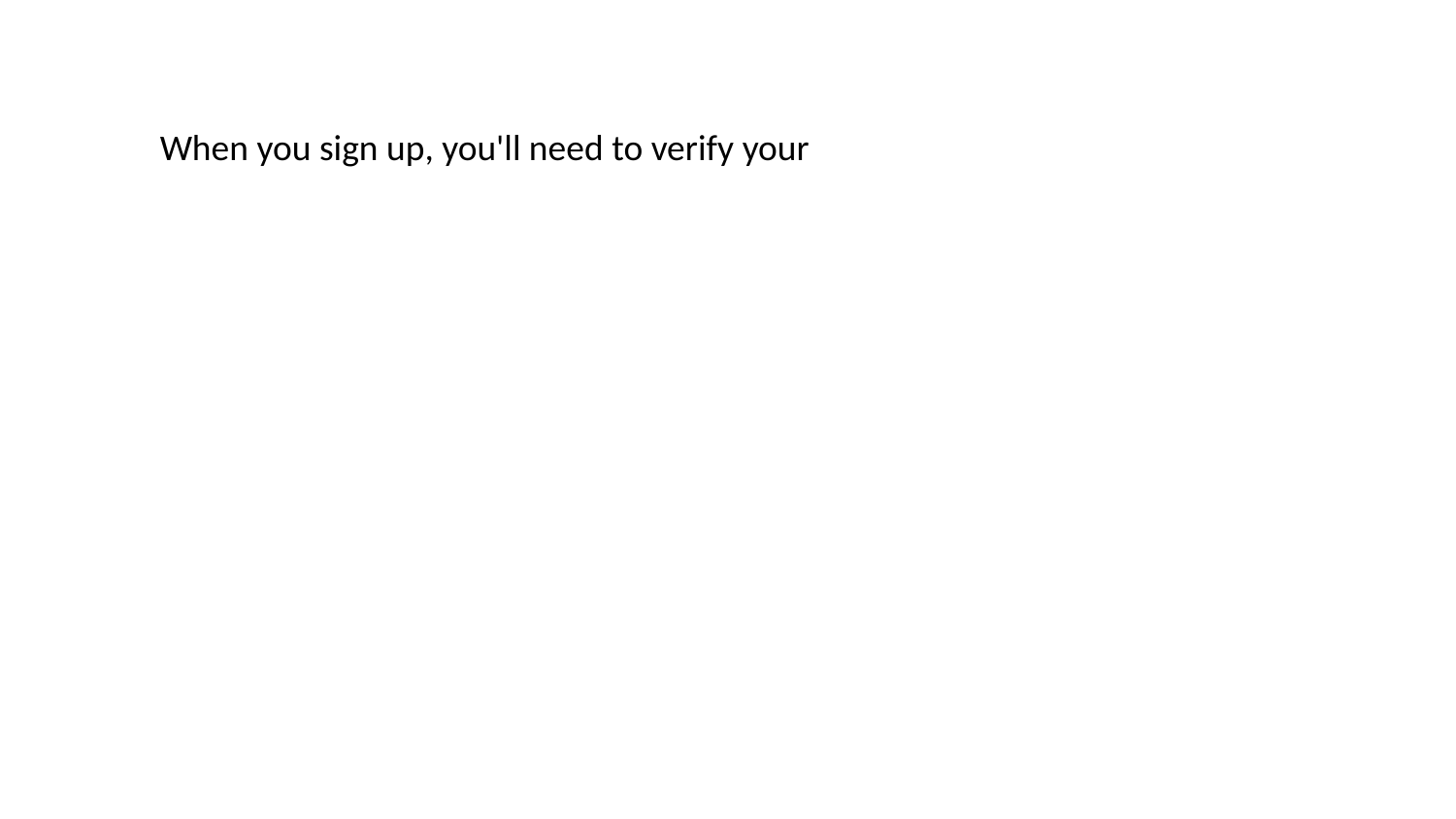

When you sign up, you'll need to verify your